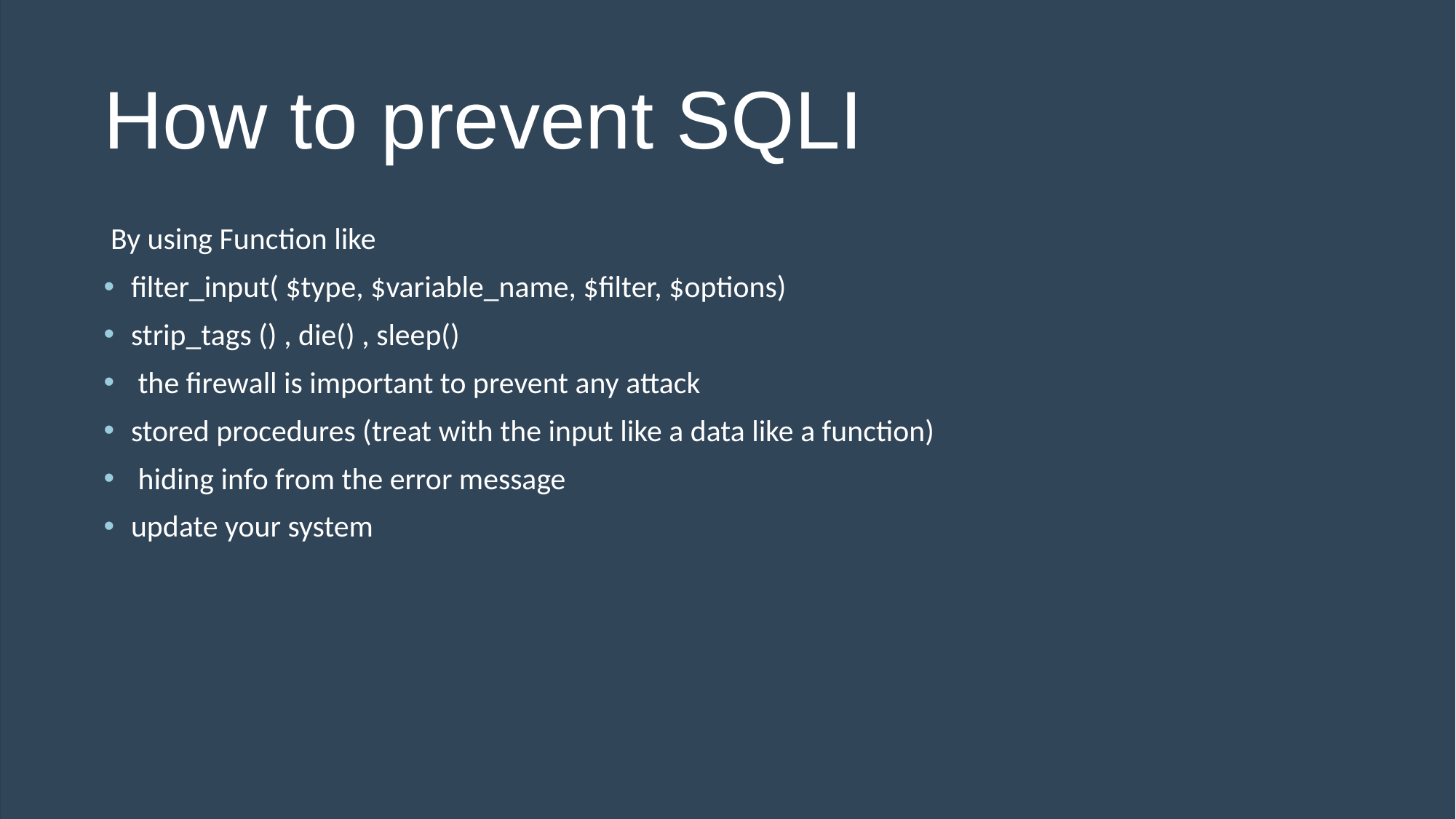

# How to prevent SQLI
 By using Function like
filter_input( $type, $variable_name, $filter, $options)
strip_tags () , die() , sleep()
 the firewall is important to prevent any attack
stored procedures (treat with the input like a data like a function)
 hiding info from the error message
update your system